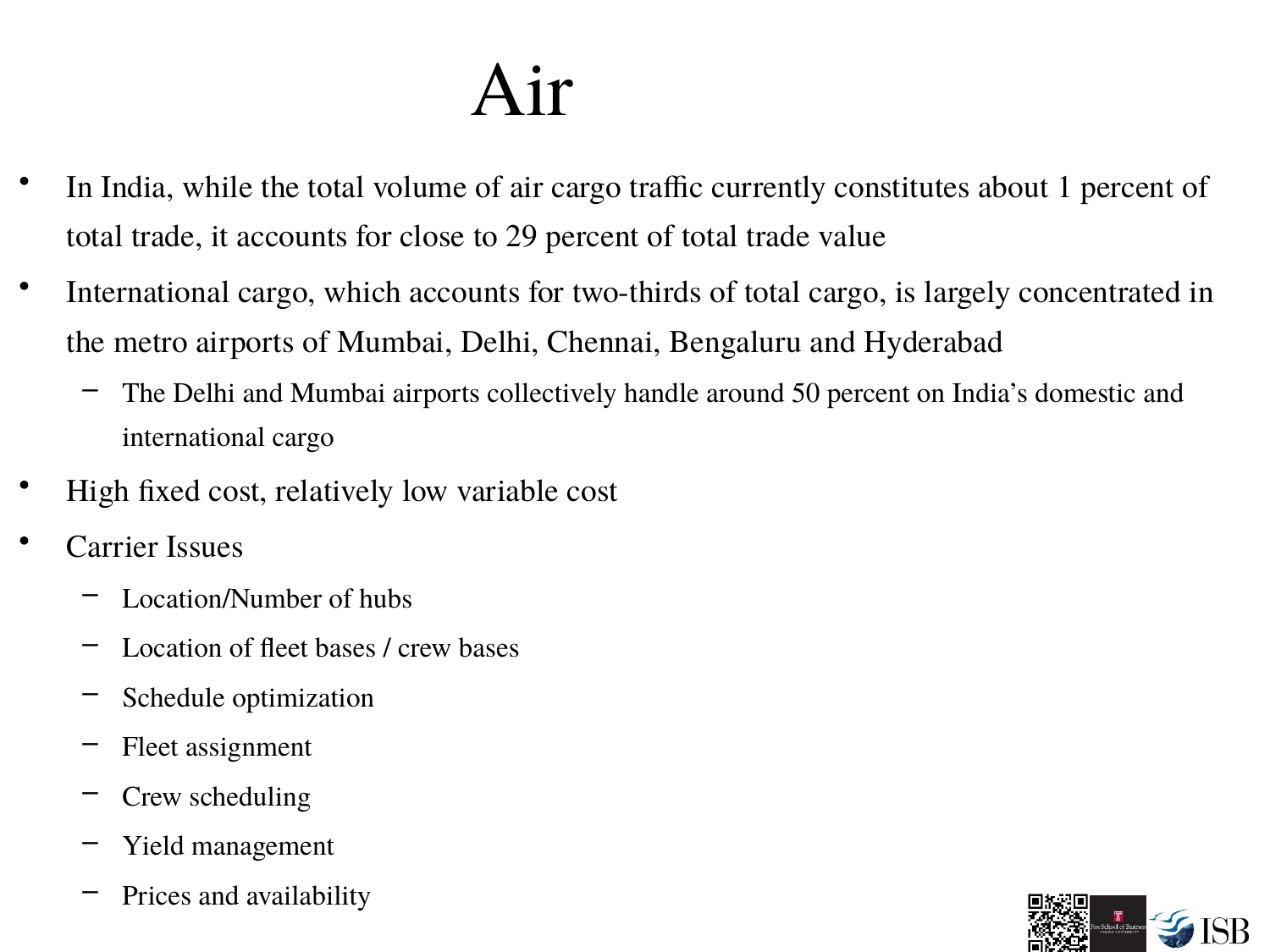

# Air
In India, while the total volume of air cargo traffic currently constitutes about 1 percent of total trade, it accounts for close to 29 percent of total trade value
International cargo, which accounts for two-thirds of total cargo, is largely concentrated in the metro airports of Mumbai, Delhi, Chennai, Bengaluru and Hyderabad
The Delhi and Mumbai airports collectively handle around 50 percent on India’s domestic and international cargo
High fixed cost, relatively low variable cost
Carrier Issues
Location/Number of hubs
Location of fleet bases / crew bases
Schedule optimization
Fleet assignment
Crew scheduling
Yield management
Prices and availability